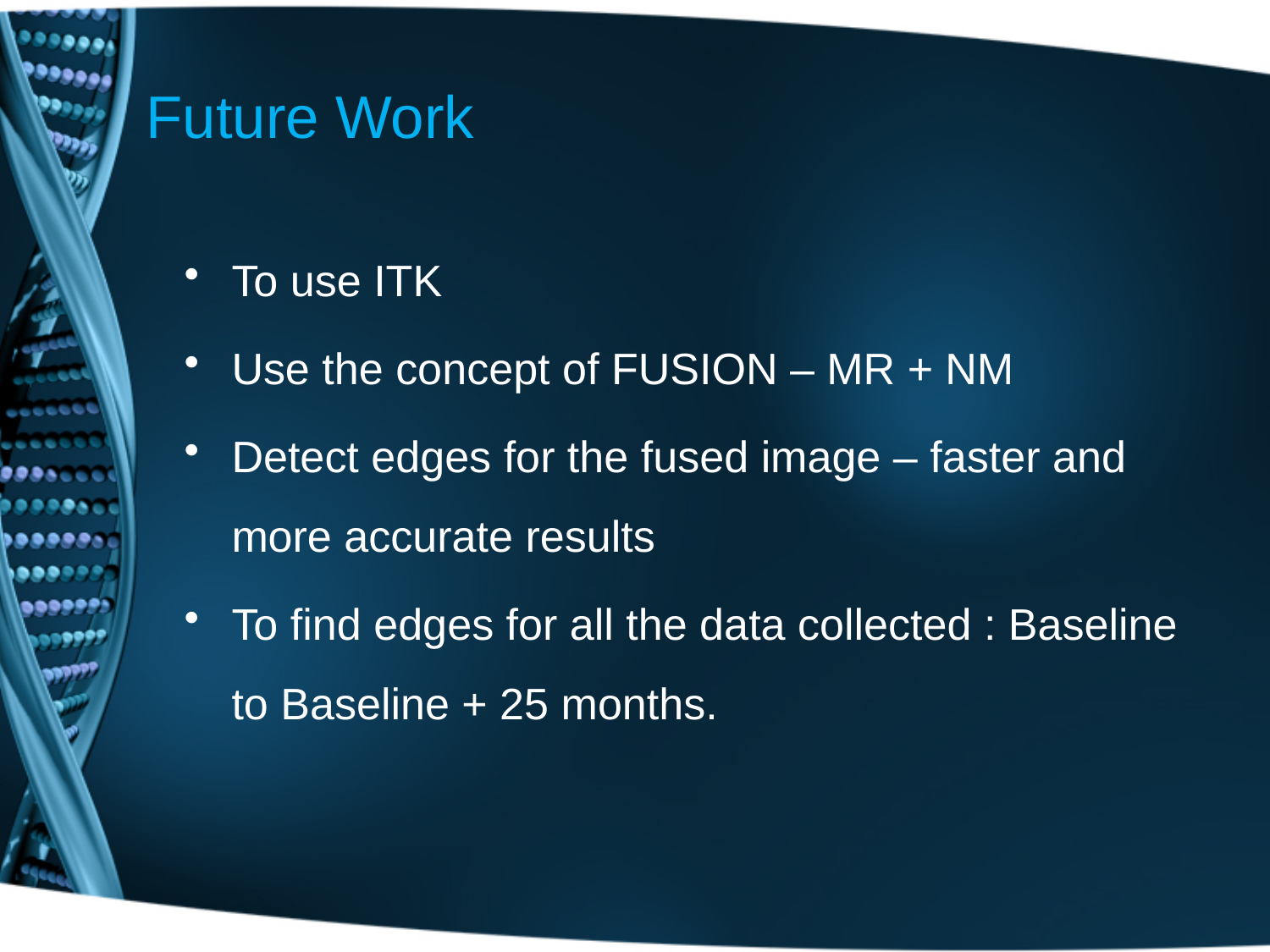

# Future Work
To use ITK
Use the concept of FUSION – MR + NM
Detect edges for the fused image – faster and more accurate results
To find edges for all the data collected : Baseline to Baseline + 25 months.